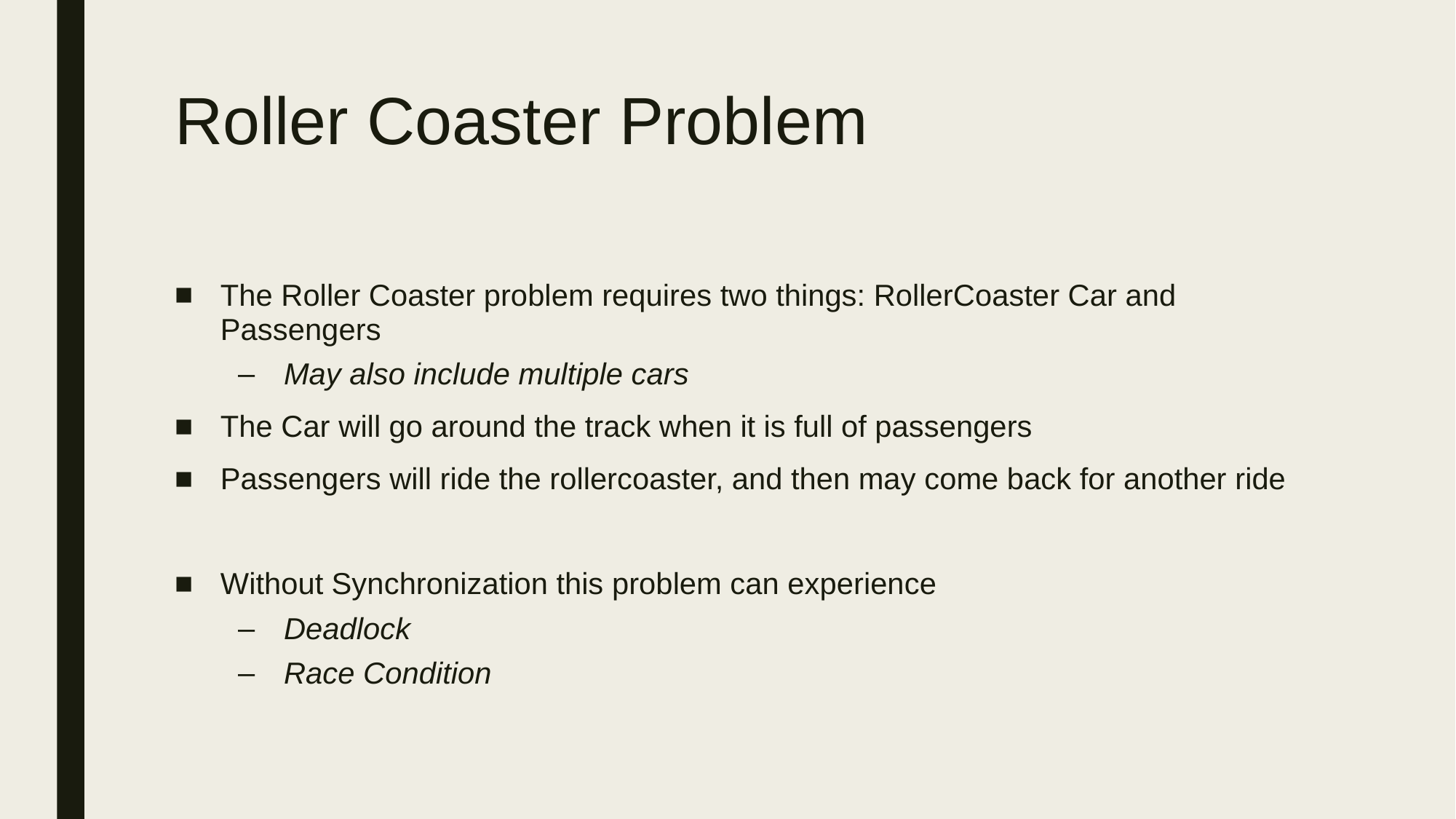

# Roller Coaster Problem
The Roller Coaster problem requires two things: RollerCoaster Car and Passengers
May also include multiple cars
The Car will go around the track when it is full of passengers
Passengers will ride the rollercoaster, and then may come back for another ride

Without Synchronization this problem can experience
Deadlock
Race Condition